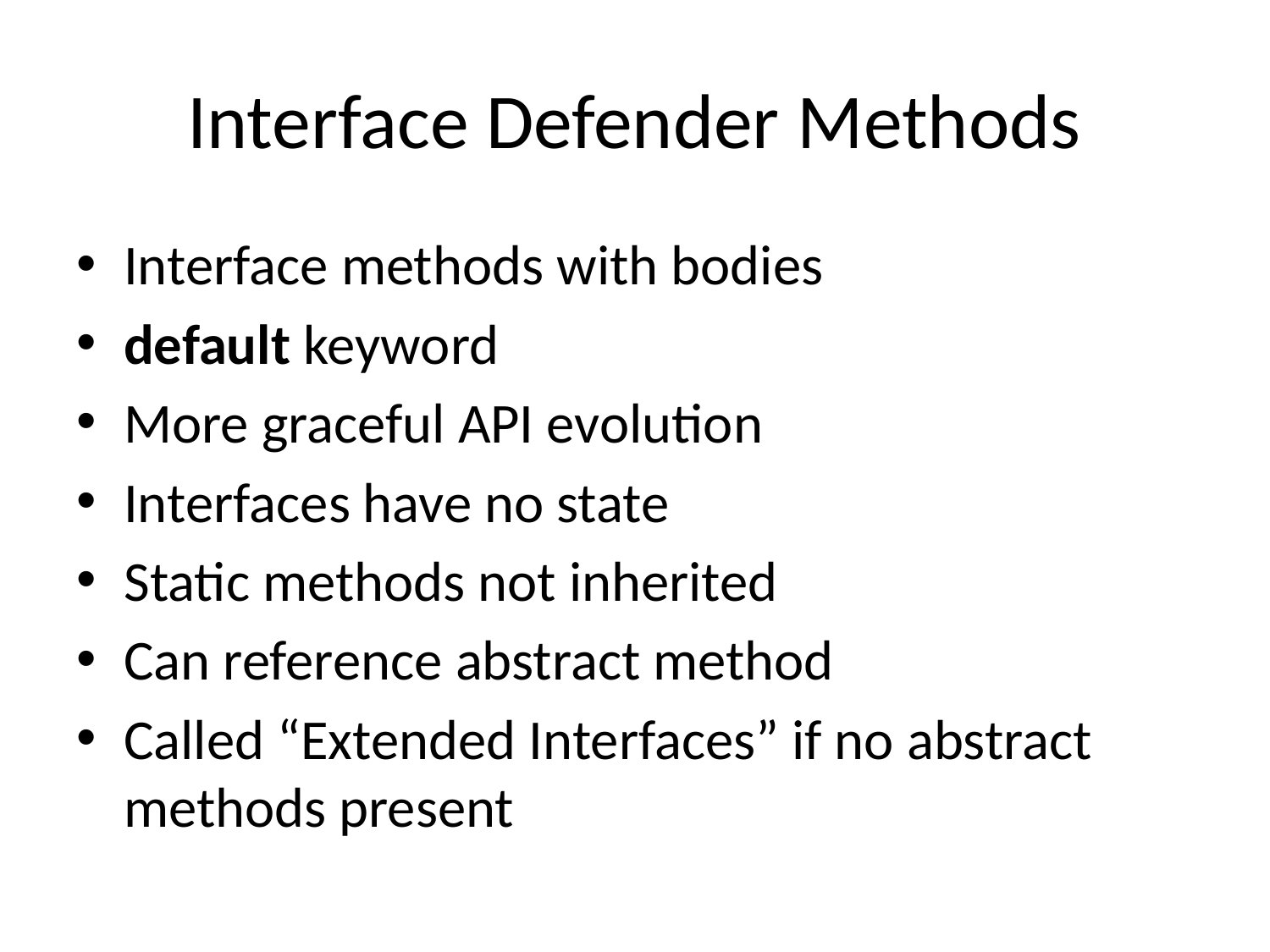

# Interface Defender Methods
Interface methods with bodies
default keyword
More graceful API evolution
Interfaces have no state
Static methods not inherited
Can reference abstract method
Called “Extended Interfaces” if no abstract methods present